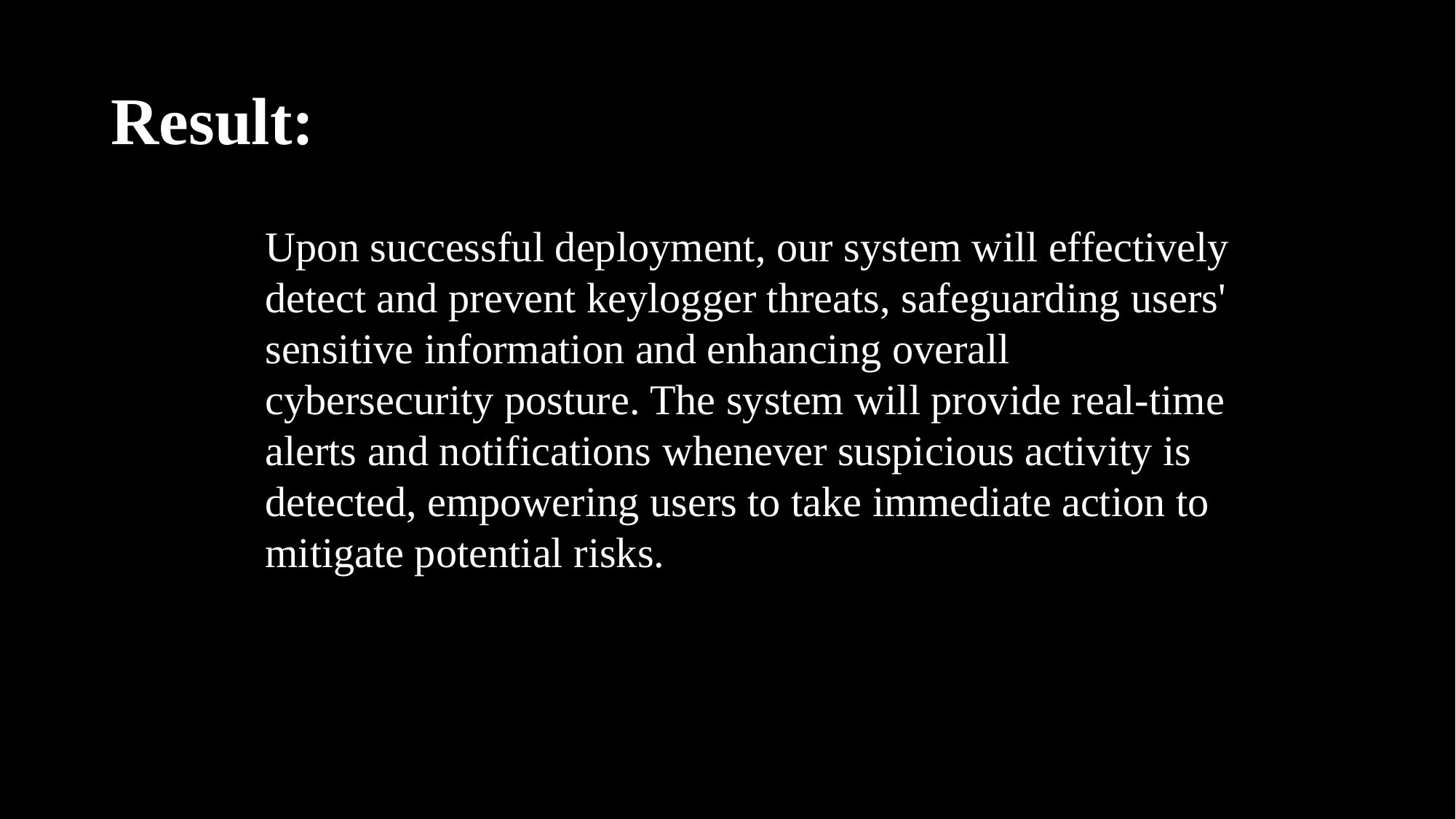

# Result:
Upon successful deployment, our system will effectively detect and prevent keylogger threats, safeguarding users' sensitive information and enhancing overall cybersecurity posture. The system will provide real-time alerts and notifications whenever suspicious activity is detected, empowering users to take immediate action to mitigate potential risks.